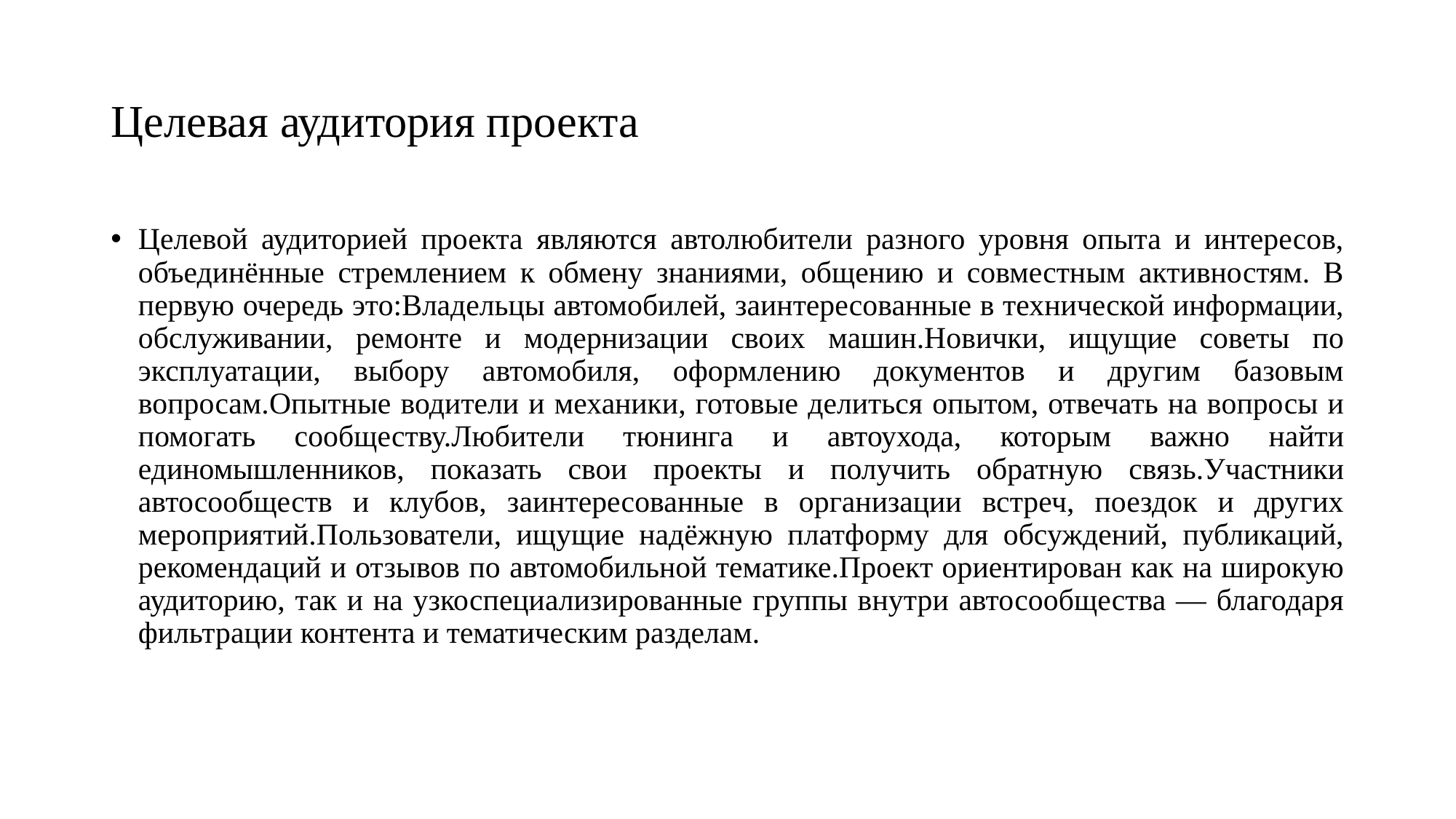

# Целевая аудитория проекта
Целевой аудиторией проекта являются автолюбители разного уровня опыта и интересов, объединённые стремлением к обмену знаниями, общению и совместным активностям. В первую очередь это:Владельцы автомобилей, заинтересованные в технической информации, обслуживании, ремонте и модернизации своих машин.Новички, ищущие советы по эксплуатации, выбору автомобиля, оформлению документов и другим базовым вопросам.Опытные водители и механики, готовые делиться опытом, отвечать на вопросы и помогать сообществу.Любители тюнинга и автоухода, которым важно найти единомышленников, показать свои проекты и получить обратную связь.Участники автосообществ и клубов, заинтересованные в организации встреч, поездок и других мероприятий.Пользователи, ищущие надёжную платформу для обсуждений, публикаций, рекомендаций и отзывов по автомобильной тематике.Проект ориентирован как на широкую аудиторию, так и на узкоспециализированные группы внутри автосообщества — благодаря фильтрации контента и тематическим разделам.